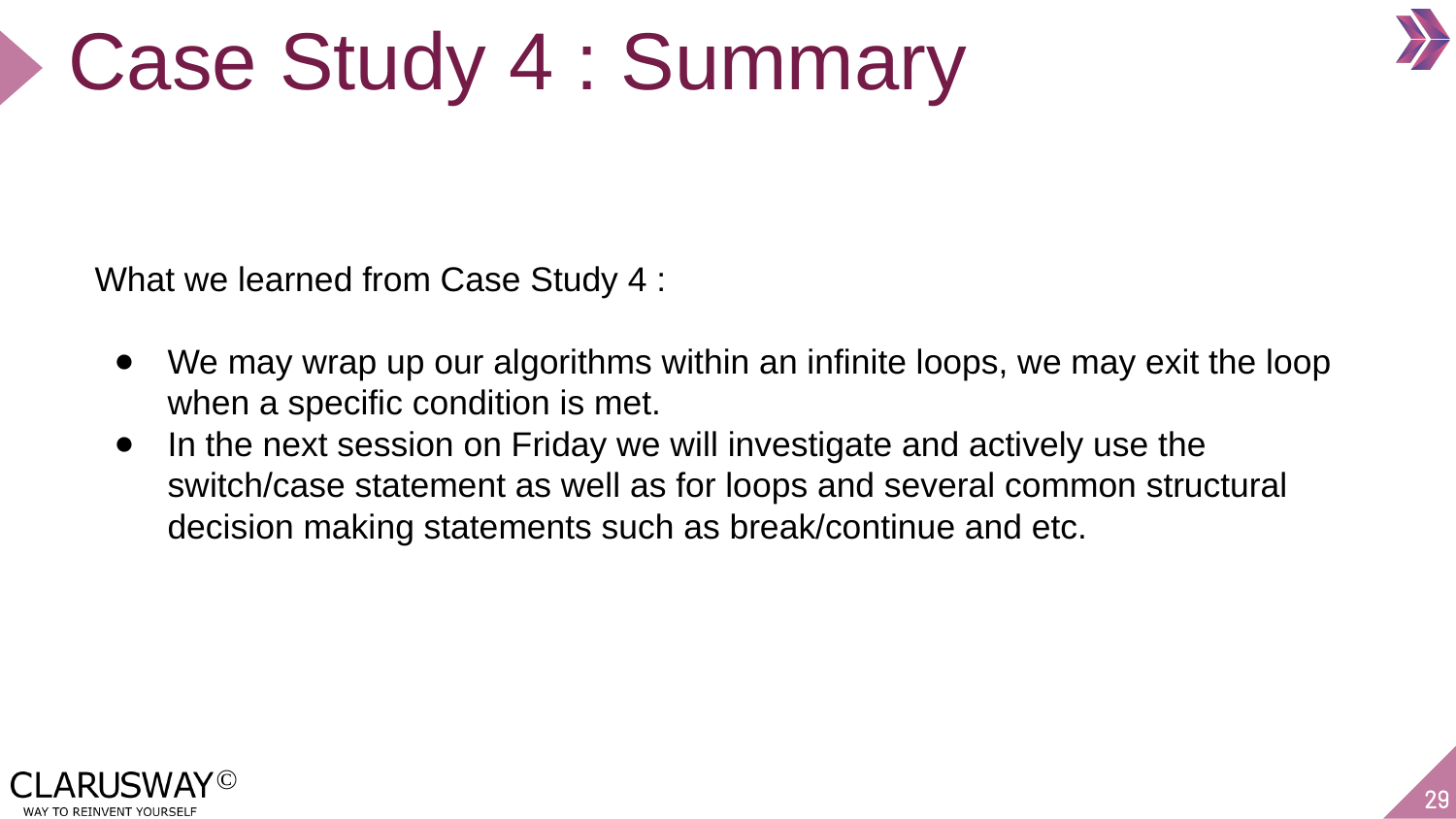

# Case Study 4 : Summary

What we learned from Case Study 4 :

We may wrap up our algorithms within an infinite loops, we may exit the loop when a specific condition is met.
In the next session on Friday we will investigate and actively use the switch/case statement as well as for loops and several common structural decision making statements such as break/continue and etc.

29